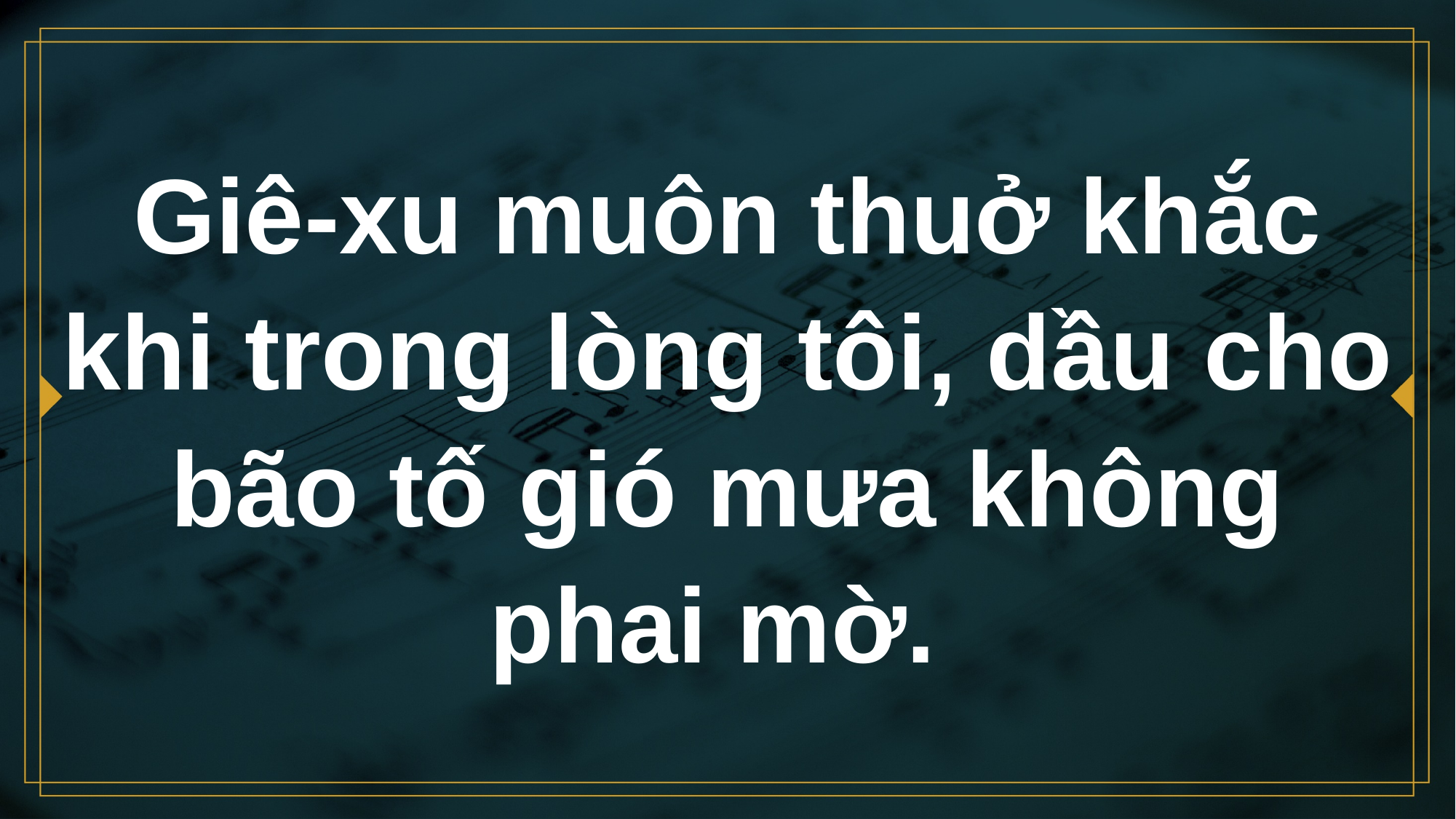

# Giê-xu muôn thuở khắc khi trong lòng tôi, dầu cho bão tố gió mưa không phai mờ.